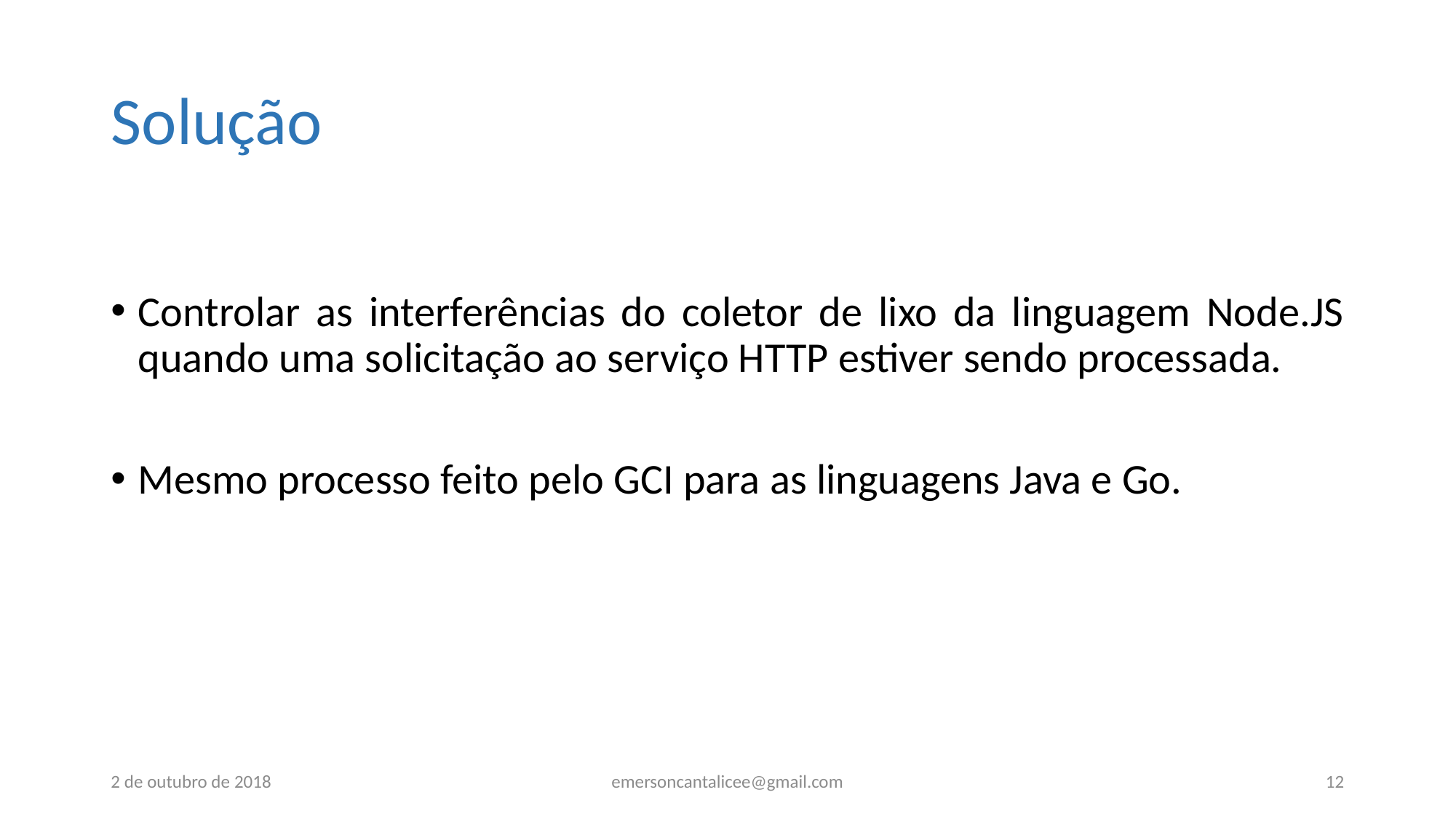

# Solução

Controlar as interferências do coletor de lixo da linguagem Node.JS quando uma solicitação ao serviço HTTP estiver sendo processada.

Mesmo processo feito pelo GCI para as linguagens Java e Go.
2 de outubro de 2018
emersoncantalicee@gmail.com
12